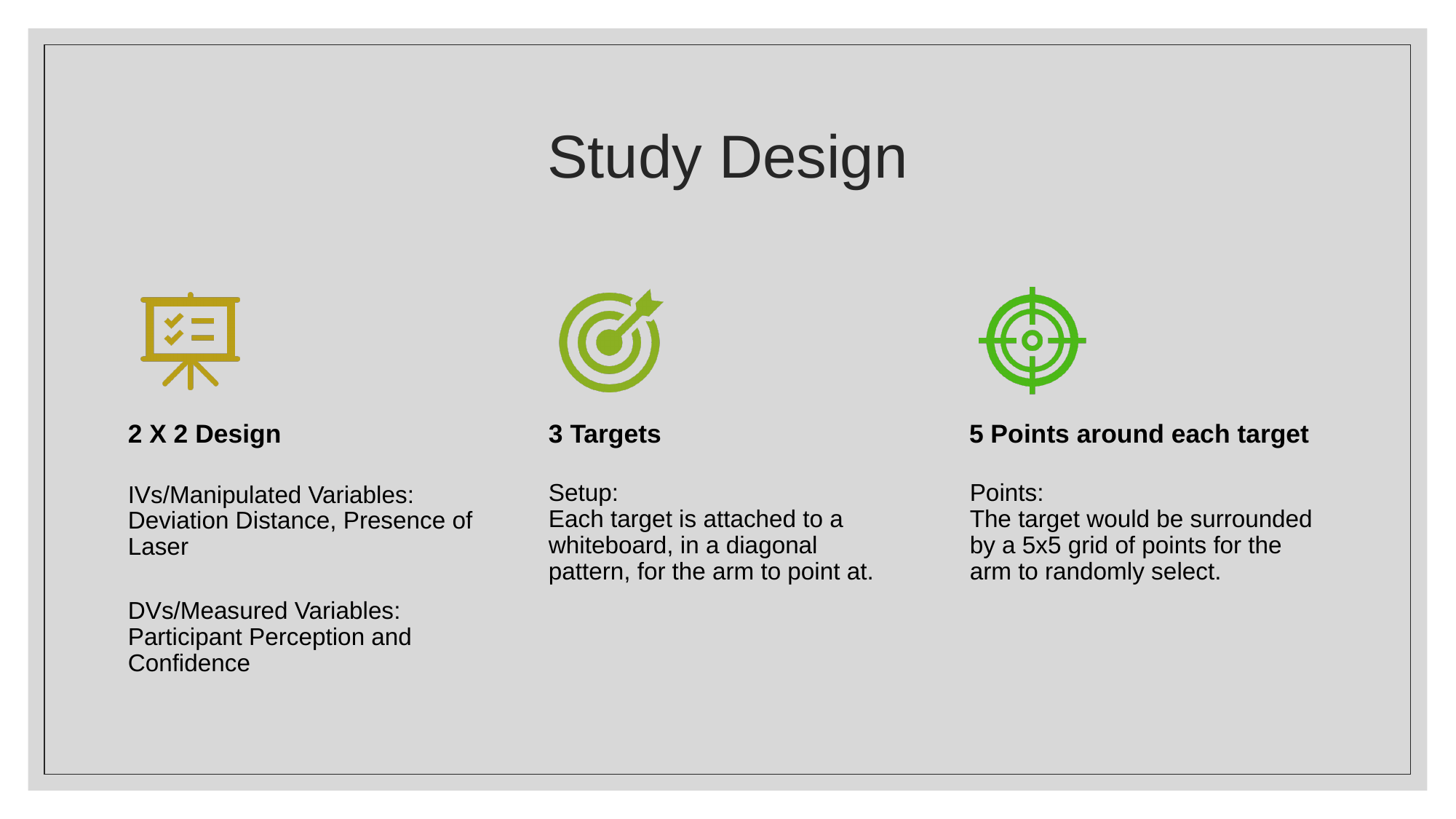

# Study Design
2 X 2 Design
IVs/Manipulated Variables: Deviation Distance, Presence of Laser
DVs/Measured Variables: Participant Perception and Confidence
3 Targets
5 Points around each target

Setup:
Each target is attached to a whiteboard, in a diagonal pattern, for the arm to point at.

Points:
The target would be surrounded by a 5x5 grid of points for the arm to randomly select.